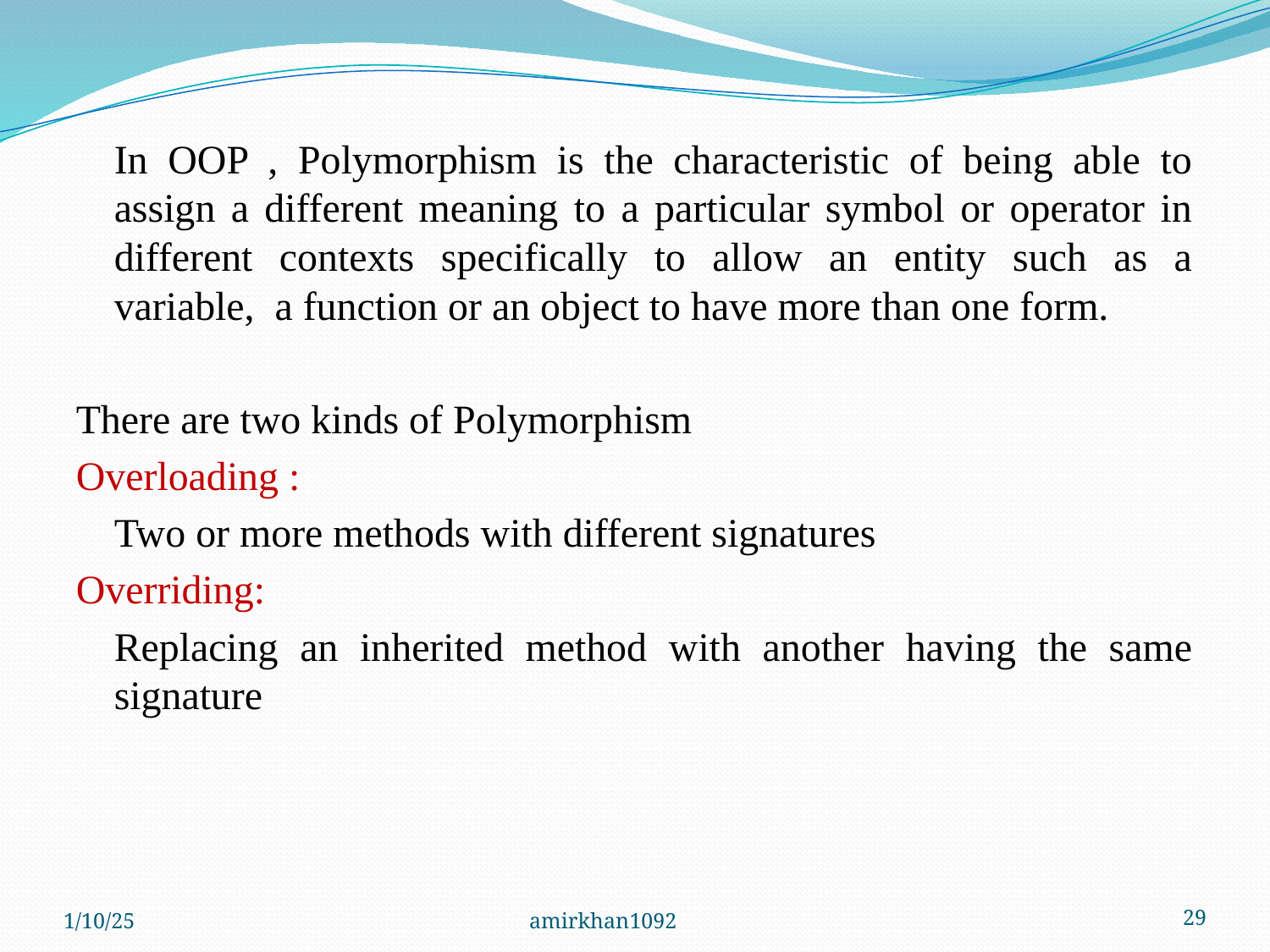

In OOP , Polymorphism is the characteristic of being able to assign a different meaning to a particular symbol or operator in different contexts specifically to allow an entity such as a variable,  a function or an object to have more than one form.

There are two kinds of Polymorphism
Overloading :
	Two or more methods with different signatures
Overriding:
	Replacing an inherited method with another having the same signature
1/10/25
amirkhan1092
29